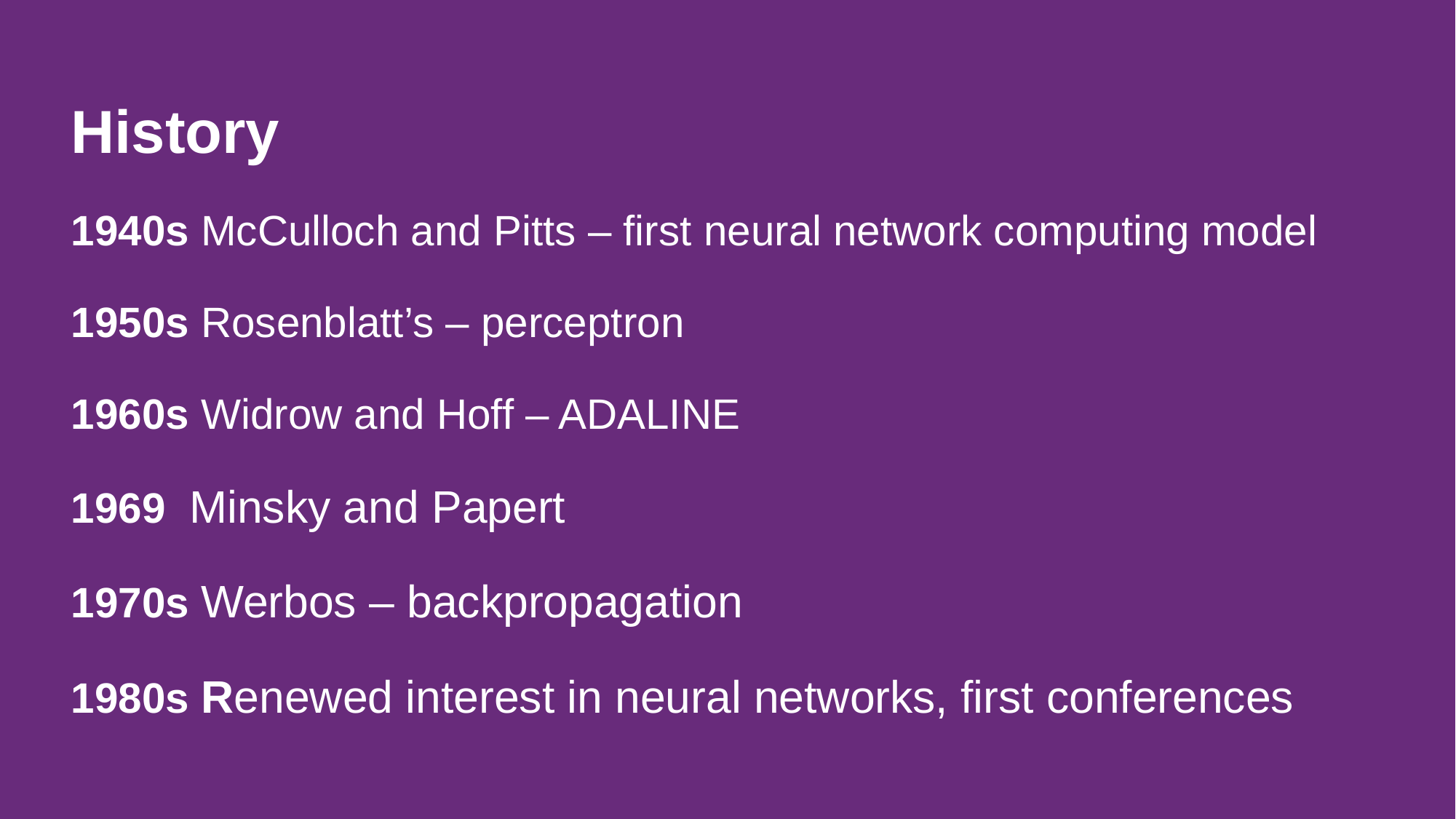

# History
1940s McCulloch and Pitts – first neural network computing model

1950s Rosenblatt’s – perceptron

1960s Widrow and Hoff – ADALINE

1969  Minsky and Papert

1970s Werbos – backpropagation

1980s Renewed interest in neural networks, first conferences